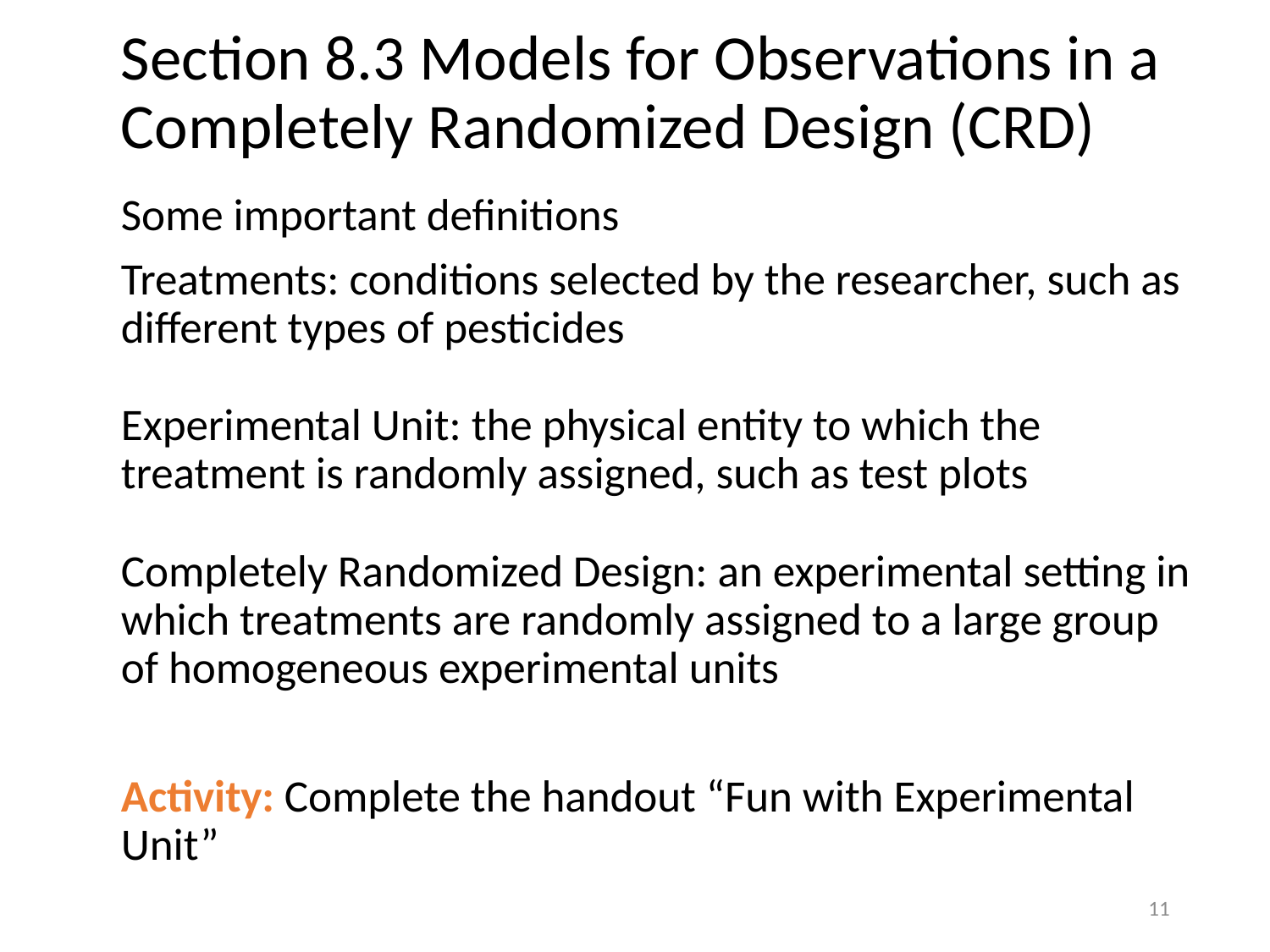

Section 8.3 Models for Observations in a Completely Randomized Design (CRD)
Some important definitions
Treatments: conditions selected by the researcher, such as different types of pesticides

Experimental Unit: the physical entity to which the treatment is randomly assigned, such as test plots

Completely Randomized Design: an experimental setting in which treatments are randomly assigned to a large group of homogeneous experimental units

Activity: Complete the handout “Fun with Experimental Unit”
11